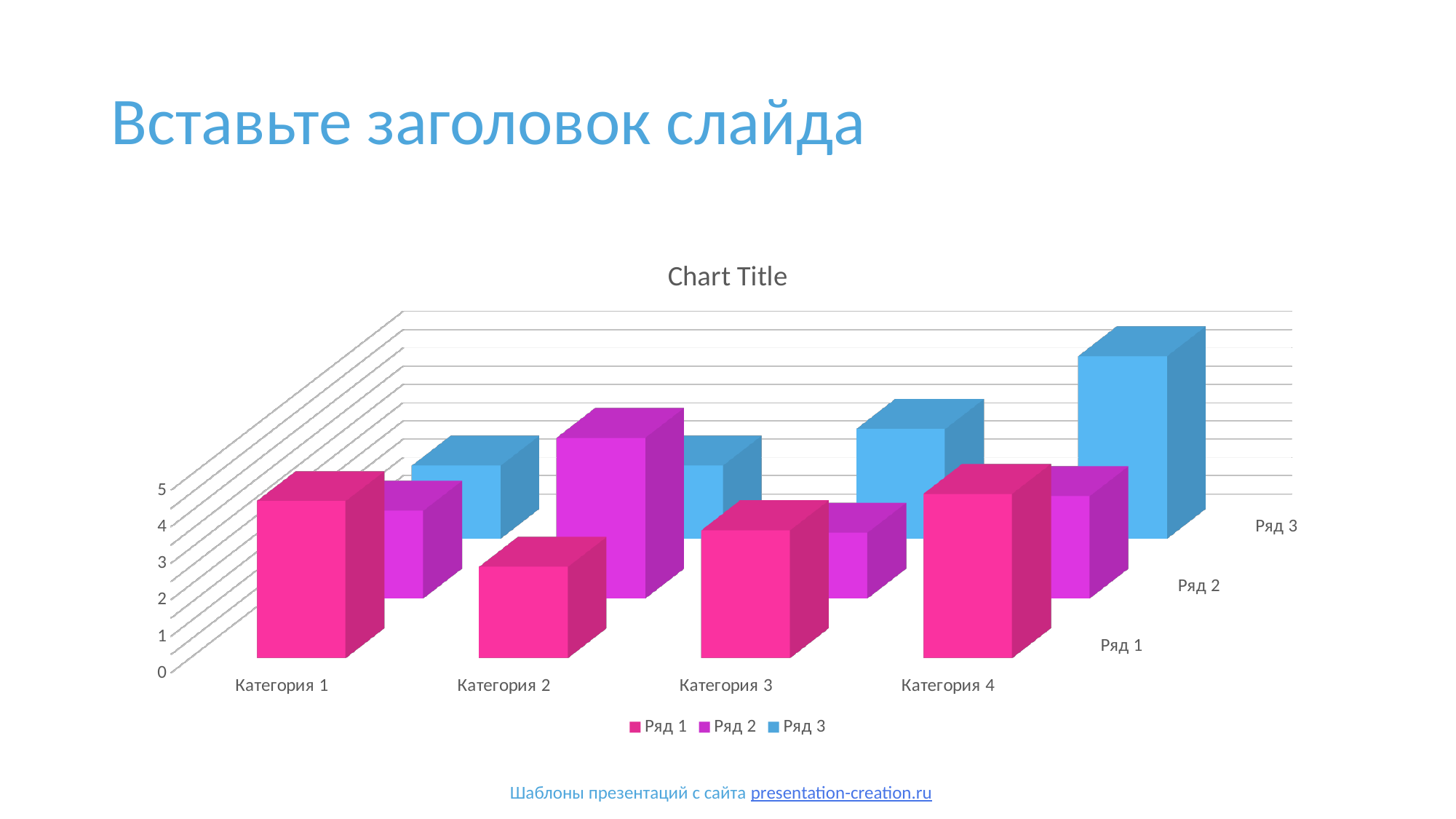

# Вставьте заголовок слайда

[unsupported chart]

Шаблоны презентаций с сайта presentation-creation.ru